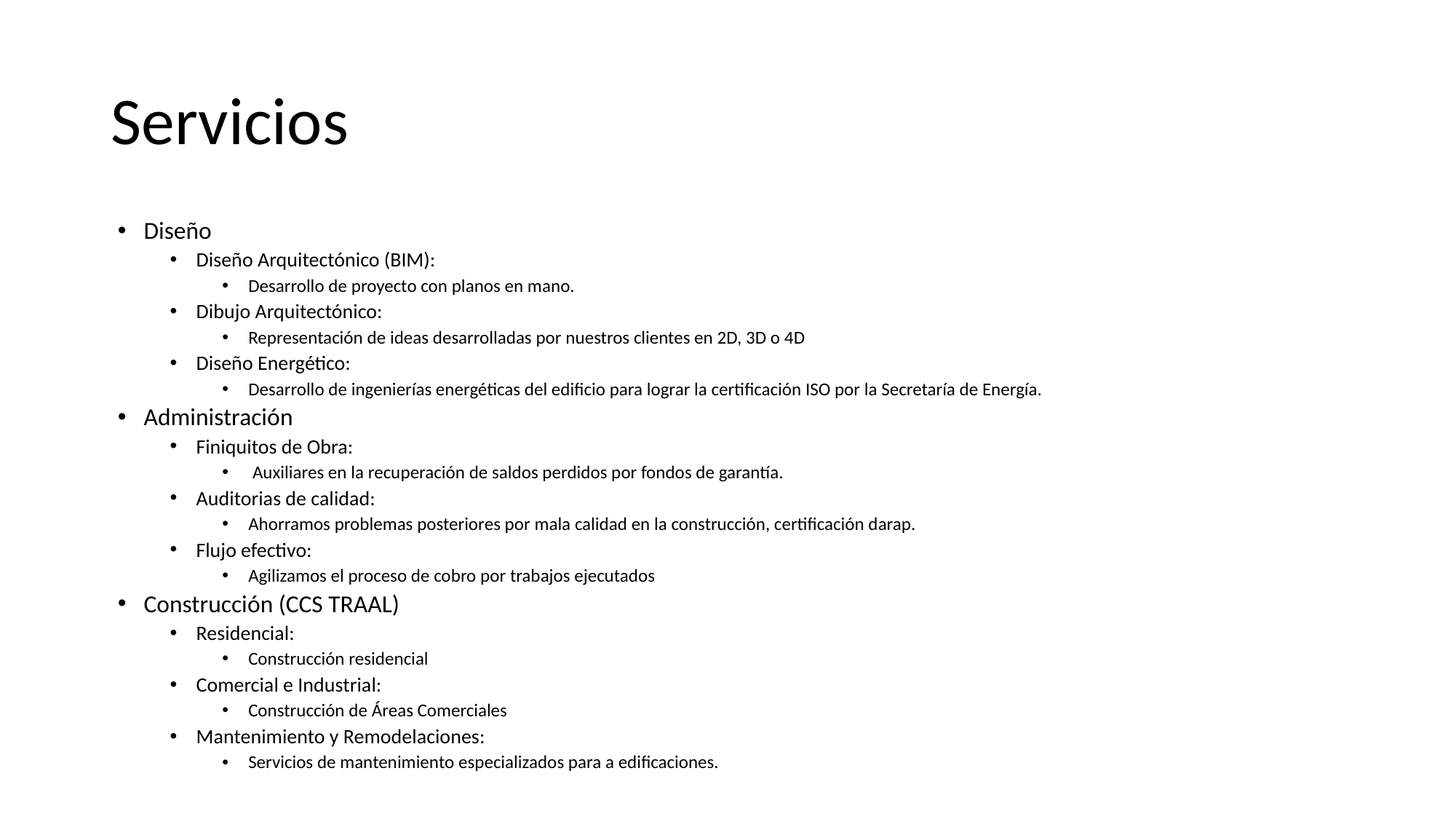

# Servicios

Diseño
Diseño Arquitectónico (BIM):
Desarrollo de proyecto con planos en mano.
Dibujo Arquitectónico:
Representación de ideas desarrolladas por nuestros clientes en 2D, 3D o 4D
Diseño Energético:
Desarrollo de ingenierías energéticas del edificio para lograr la certificación ISO por la Secretaría de Energía.
Administración
Finiquitos de Obra:
 Auxiliares en la recuperación de saldos perdidos por fondos de garantía.
Auditorias de calidad:
Ahorramos problemas posteriores por mala calidad en la construcción, certificación darap.
Flujo efectivo:
Agilizamos el proceso de cobro por trabajos ejecutados
Construcción (CCS TRAAL)
Residencial:
Construcción residencial
Comercial e Industrial:
Construcción de Áreas Comerciales
Mantenimiento y Remodelaciones:
Servicios de mantenimiento especializados para a edificaciones.